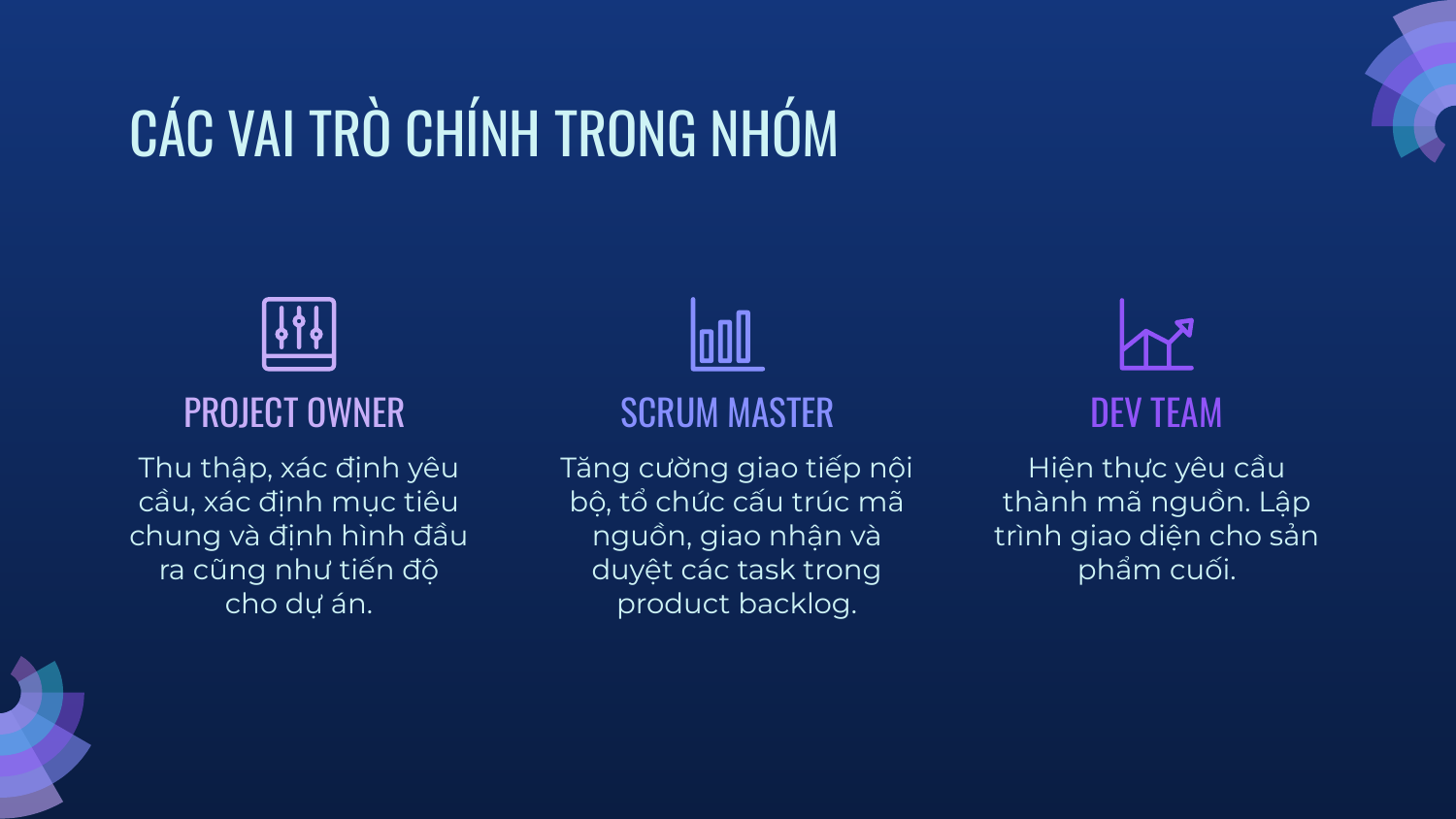

# CÁC VAI TRÒ CHÍNH TRONG NHÓM

PROJECT OWNER
SCRUM MASTER
DEV TEAM
Tăng cường giao tiếp nội bộ, tổ chức cấu trúc mã nguồn, giao nhận và duyệt các task trong product backlog.
Thu thập, xác định yêu cầu, xác định mục tiêu chung và định hình đầu ra cũng như tiến độ cho dự án.
Hiện thực yêu cầu thành mã nguồn. Lập trình giao diện cho sản phẩm cuối.